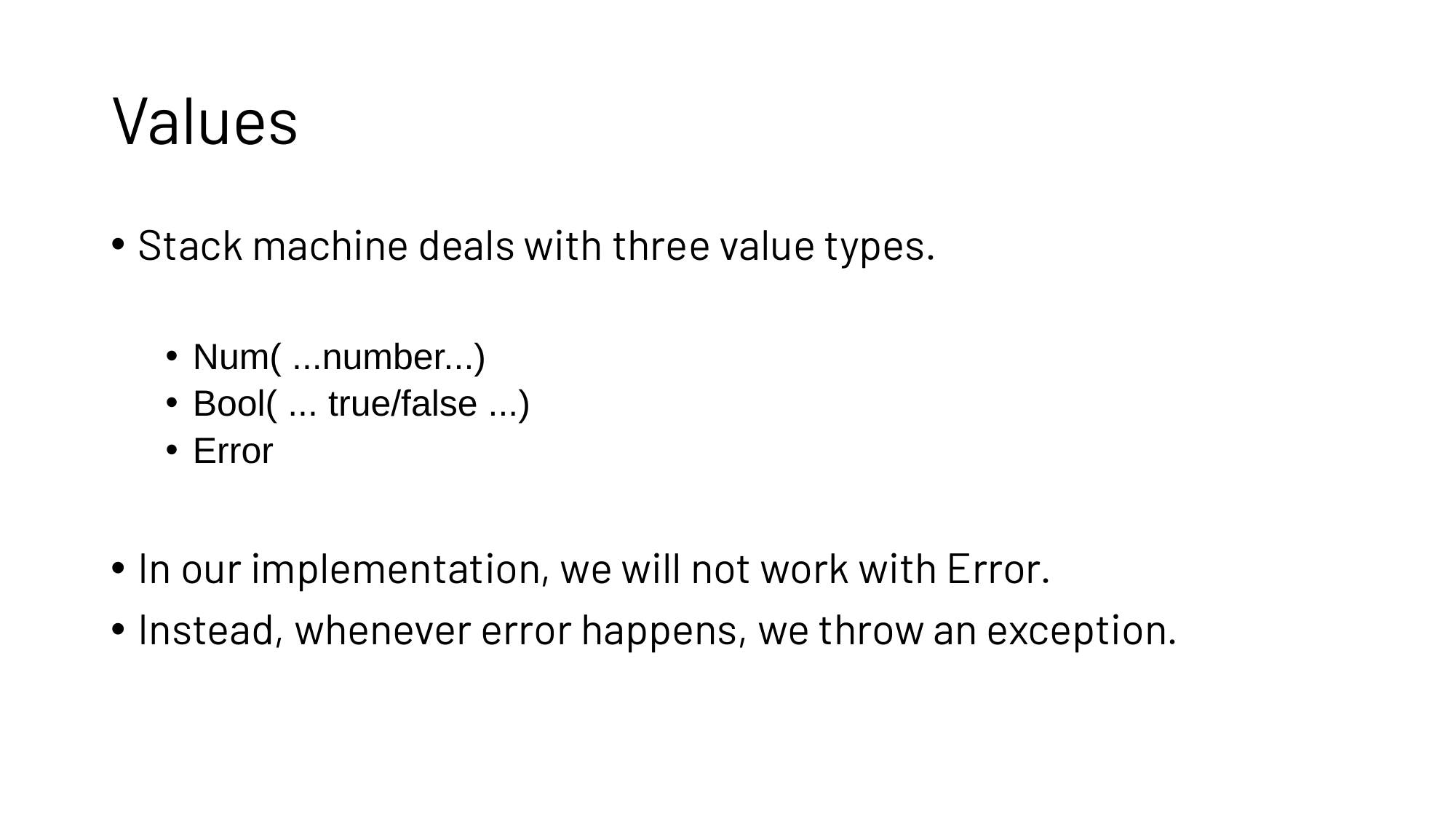

# Values
Stack machine deals with three value types.

Num( ...number...)
Bool( ... true/false ...)
Error

In our implementation, we will not work with Error.
Instead, whenever error happens, we throw an exception.